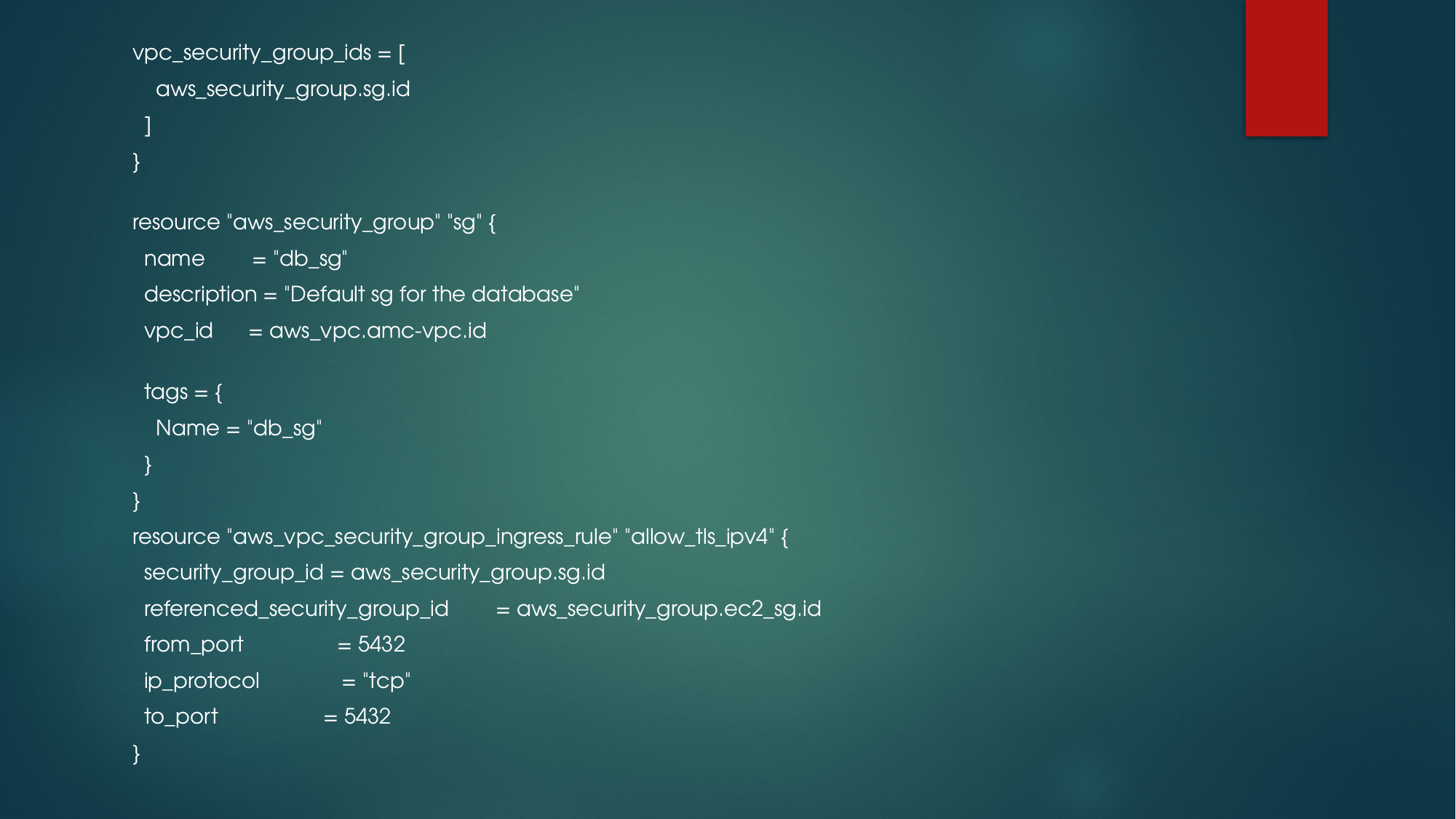

vpc_security_group_ids = [
    aws_security_group.sg.id
  ]
}
resource "aws_security_group" "sg" {
  name        = "db_sg"
  description = "Default sg for the database"
  vpc_id      = aws_vpc.amc-vpc.id
  tags = {
    Name = "db_sg"
  }
}
resource "aws_vpc_security_group_ingress_rule" "allow_tls_ipv4" {
  security_group_id = aws_security_group.sg.id
  referenced_security_group_id        = aws_security_group.ec2_sg.id
  from_port                = 5432
  ip_protocol              = "tcp"
  to_port                  = 5432
}